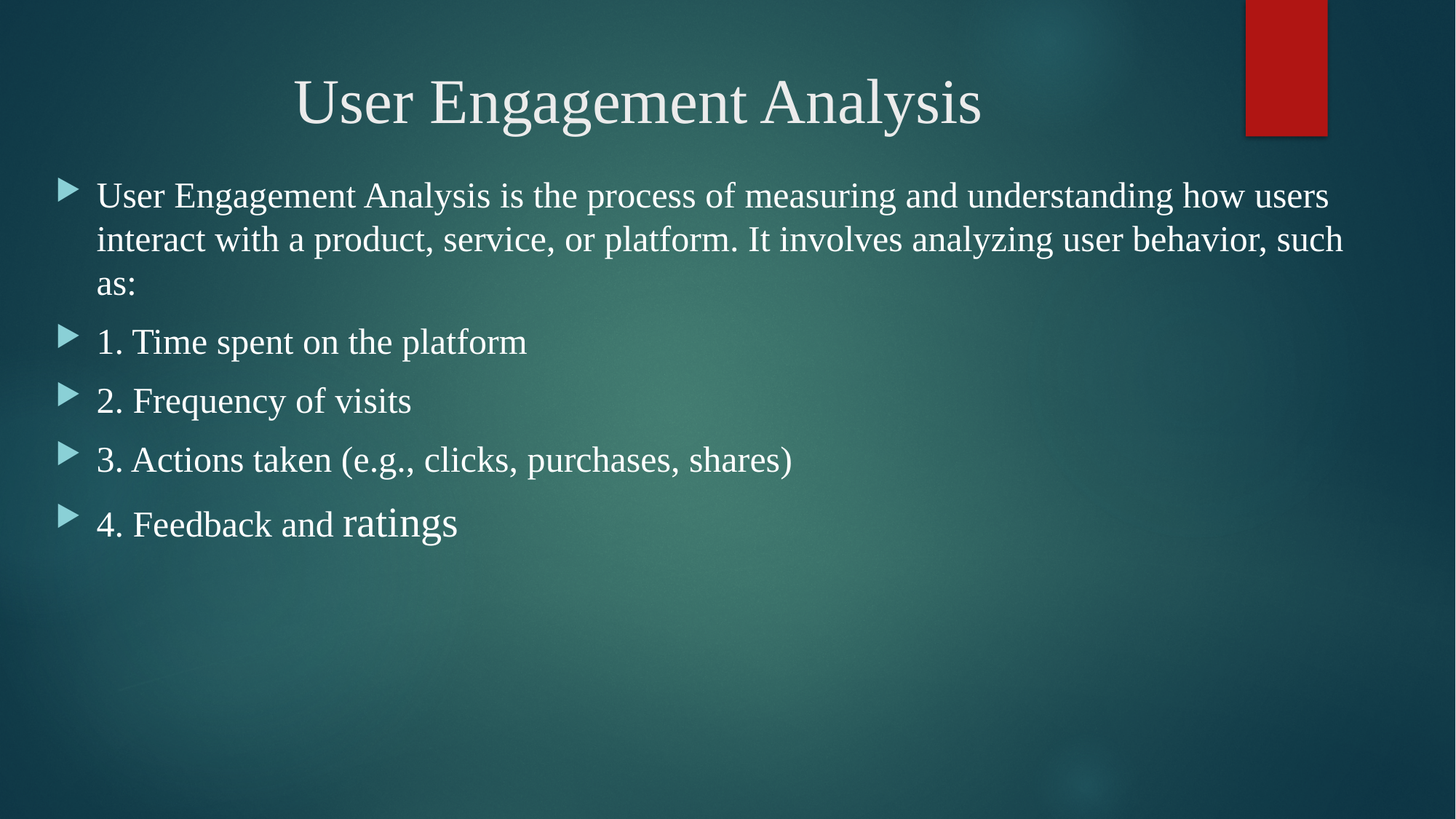

# User Engagement Analysis
User Engagement Analysis is the process of measuring and understanding how users interact with a product, service, or platform. It involves analyzing user behavior, such as:
1. Time spent on the platform
2. Frequency of visits
3. Actions taken (e.g., clicks, purchases, shares)
4. Feedback and ratings